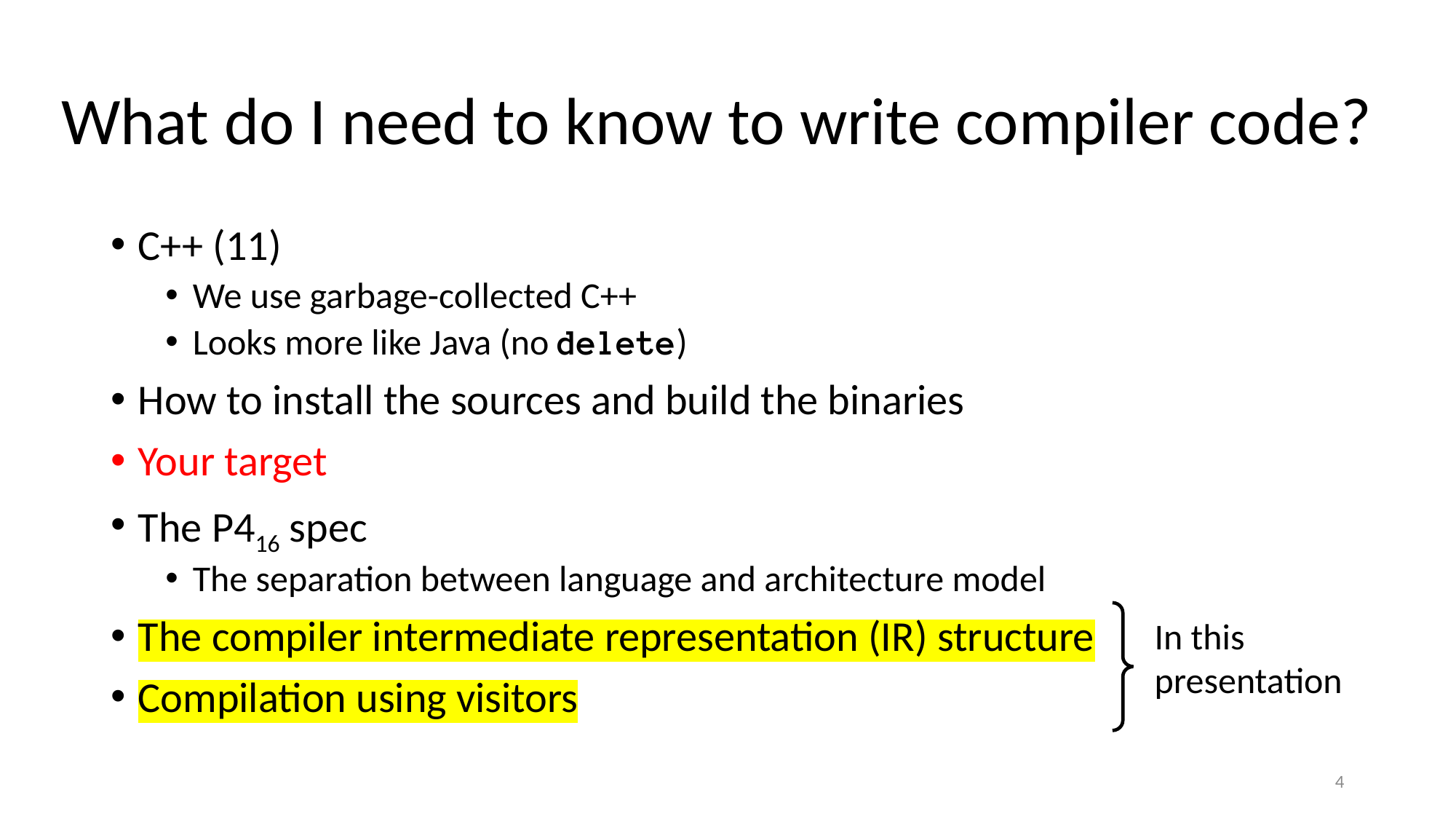

# What do I need to know to write compiler code?
C++ (11)
We use garbage-collected C++
Looks more like Java (no delete)
How to install the sources and build the binaries
Your target
The P416 spec
The separation between language and architecture model
The compiler intermediate representation (IR) structure
Compilation using visitors

In this
presentation
4